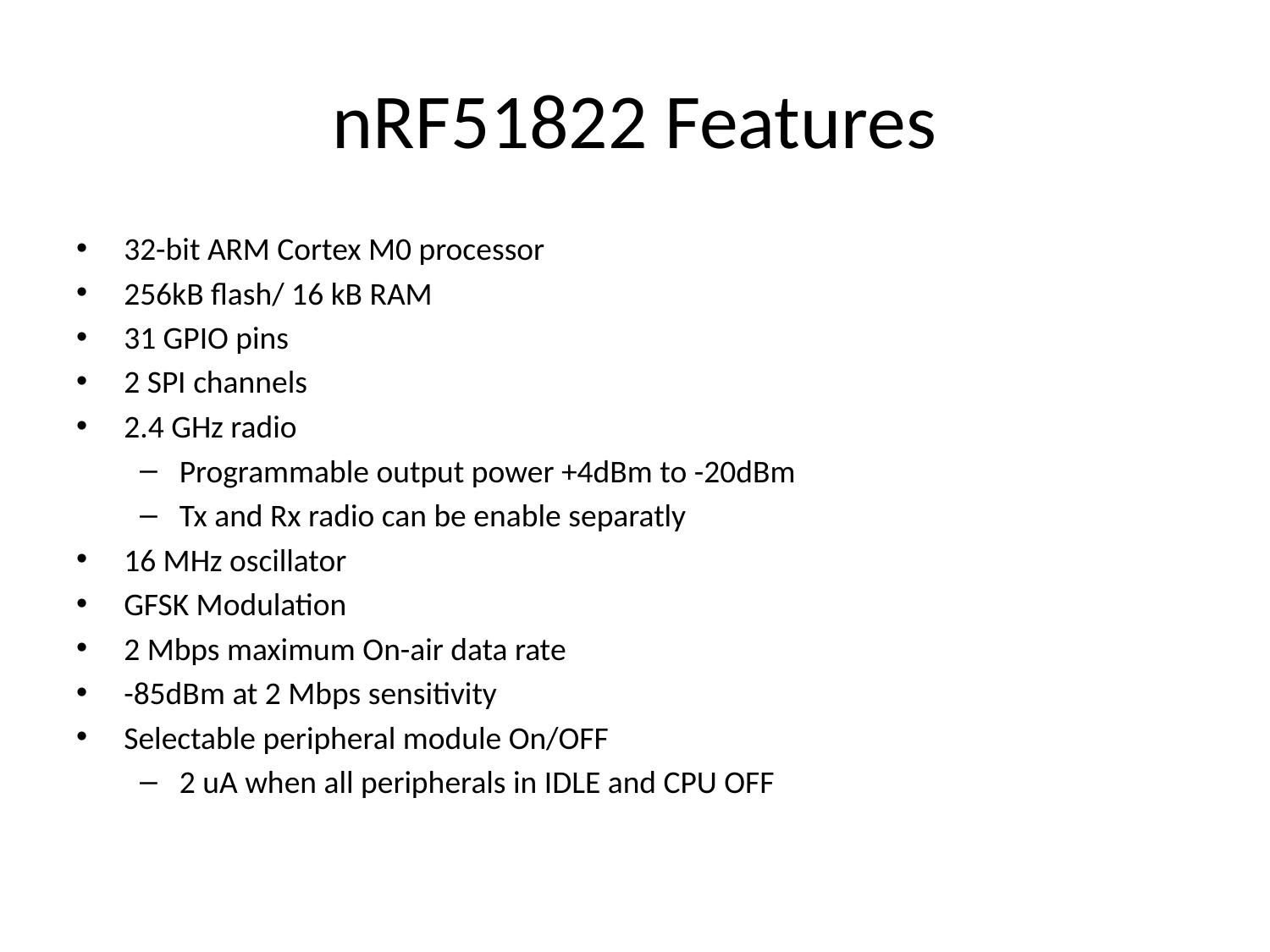

# nRF51822 Features
32-bit ARM Cortex M0 processor
256kB flash/ 16 kB RAM
31 GPIO pins
2 SPI channels
2.4 GHz radio
Programmable output power +4dBm to -20dBm
Tx and Rx radio can be enable separatly
16 MHz oscillator
GFSK Modulation
2 Mbps maximum On-air data rate
-85dBm at 2 Mbps sensitivity
Selectable peripheral module On/OFF
2 uA when all peripherals in IDLE and CPU OFF